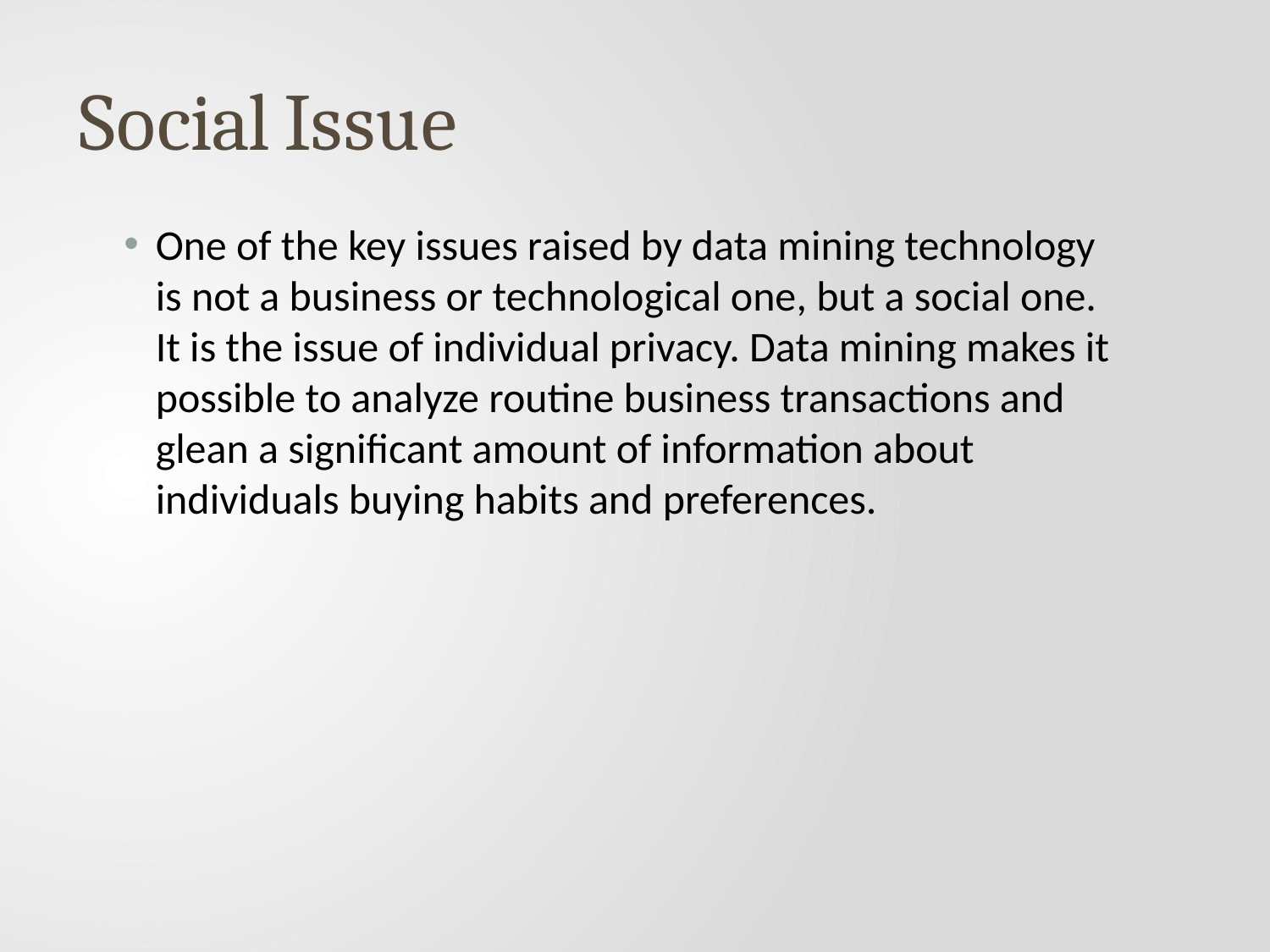

# Social Issue
One of the key issues raised by data mining technology is not a business or technological one, but a social one. It is the issue of individual privacy. Data mining makes it possible to analyze routine business transactions and glean a significant amount of information about individuals buying habits and preferences.